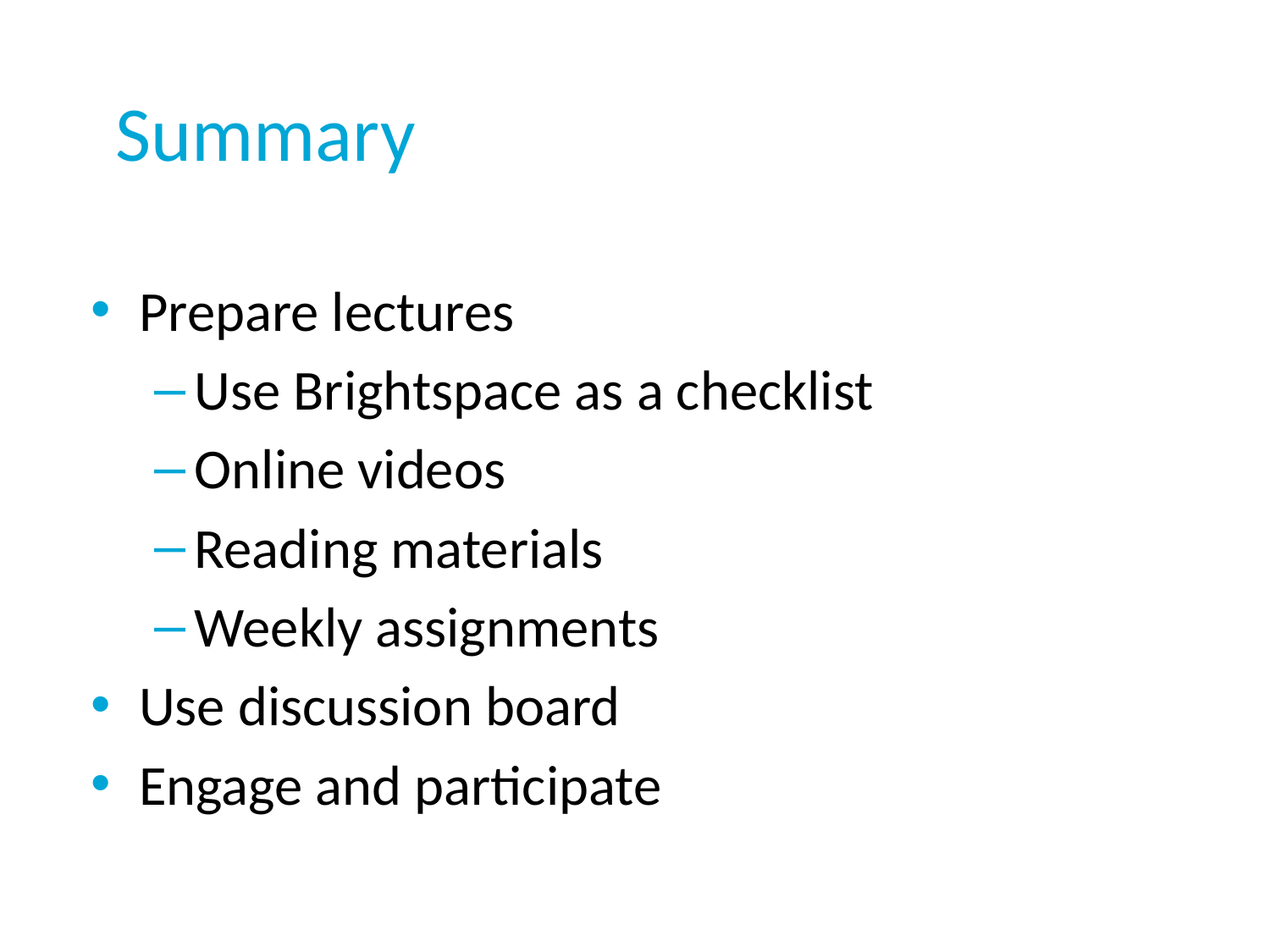

# Summary
Prepare lectures
Use Brightspace as a checklist
Online videos
Reading materials
Weekly assignments
Use discussion board
Engage and participate